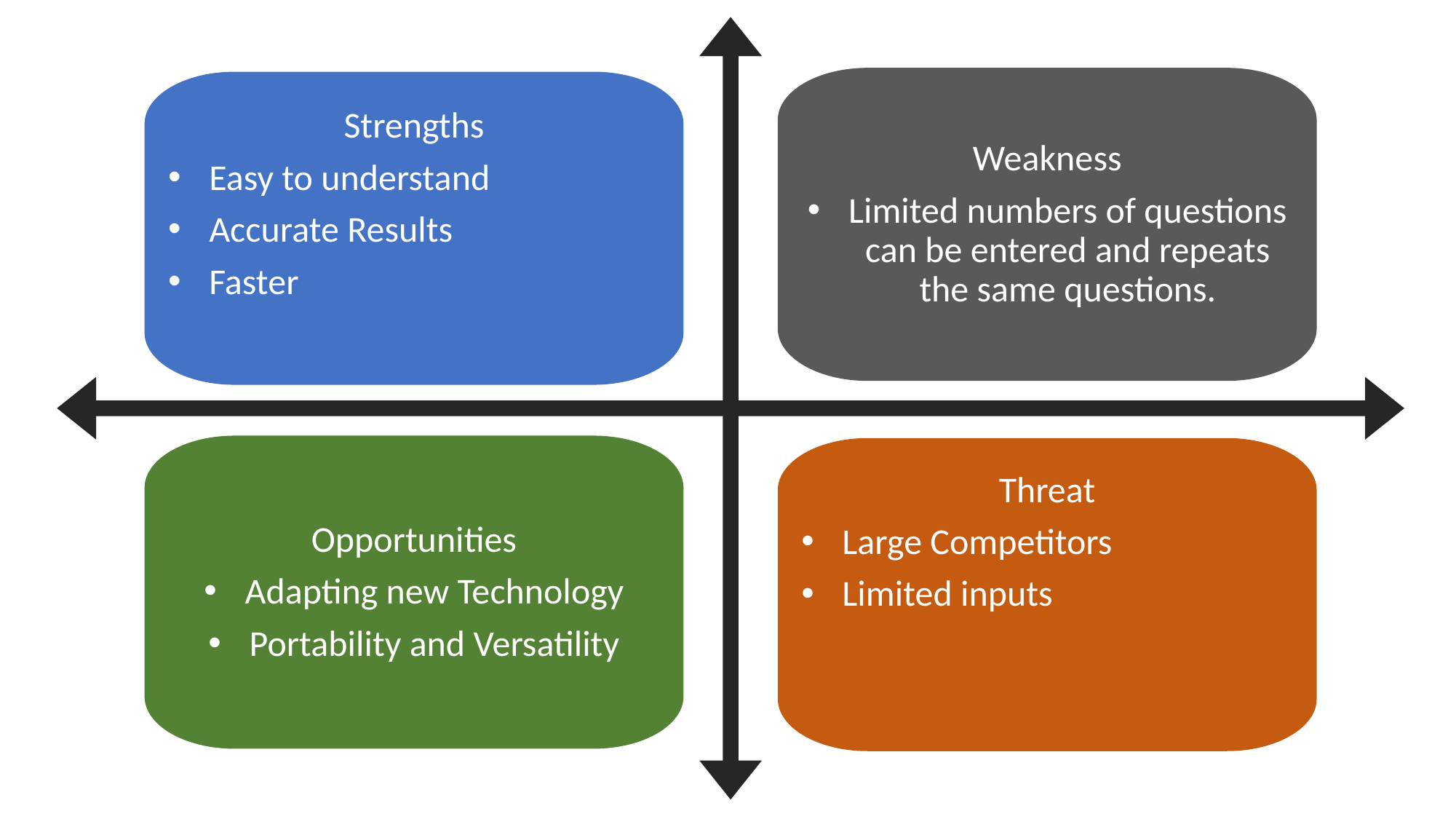

Weakness
Limited numbers of questions can be entered and repeats the same questions.

Strengths
Easy to understand
Accurate Results
Faster

Opportunities
Adapting new Technology
Portability and Versatility
Threat
Large Competitors
Limited inputs